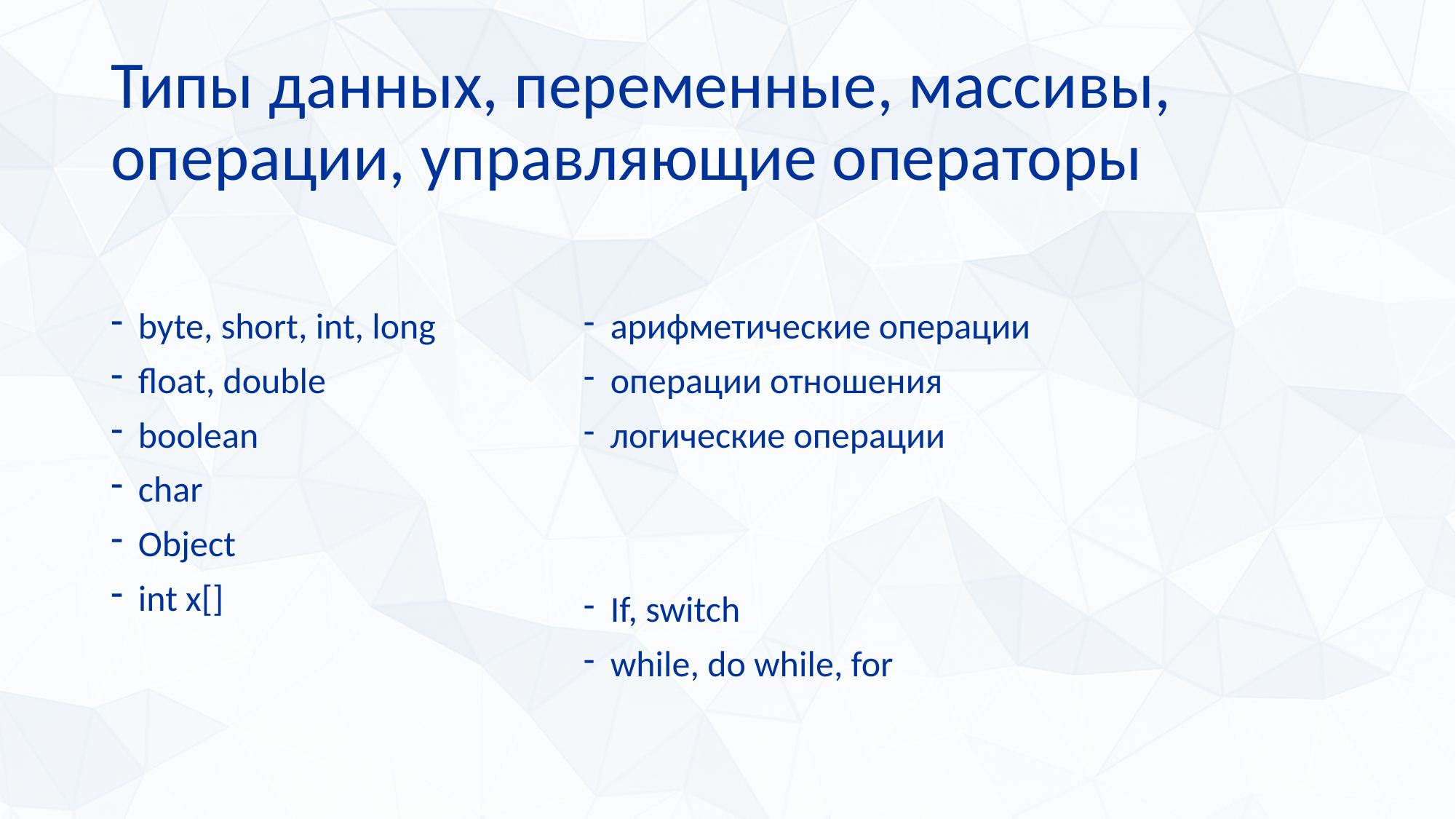

# Типы данных, переменные, массивы, операции, управляющие операторы
byte, short, int, long
float, double
boolean
char
Object
int x[]
арифметические операции
операции отношения
логические операции
If, switch
while, do while, for